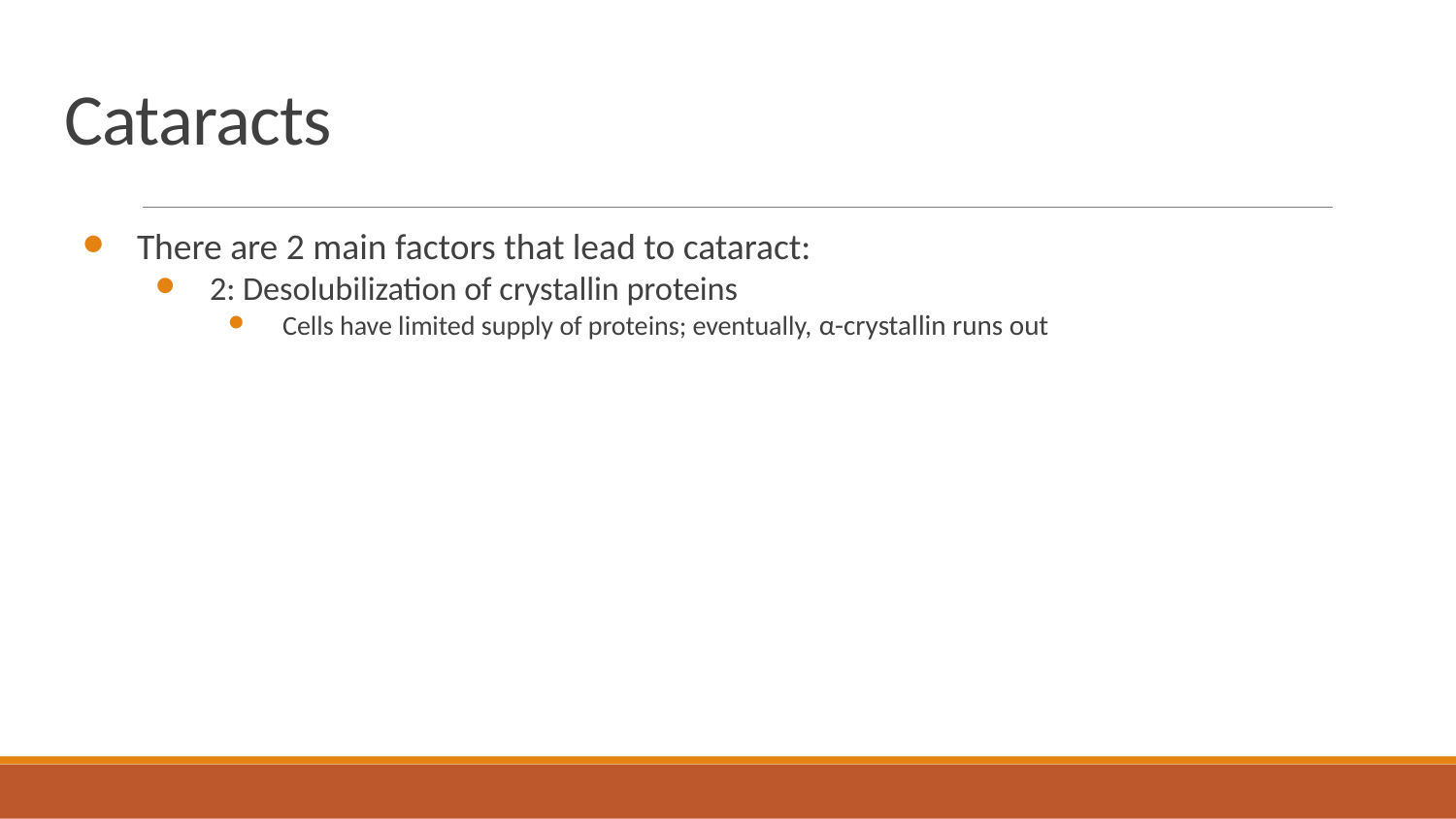

# Cataracts
There are 2 main factors that lead to cataract:
2: Desolubilization of crystallin proteins
Cells have limited supply of proteins; eventually, α-crystallin runs out